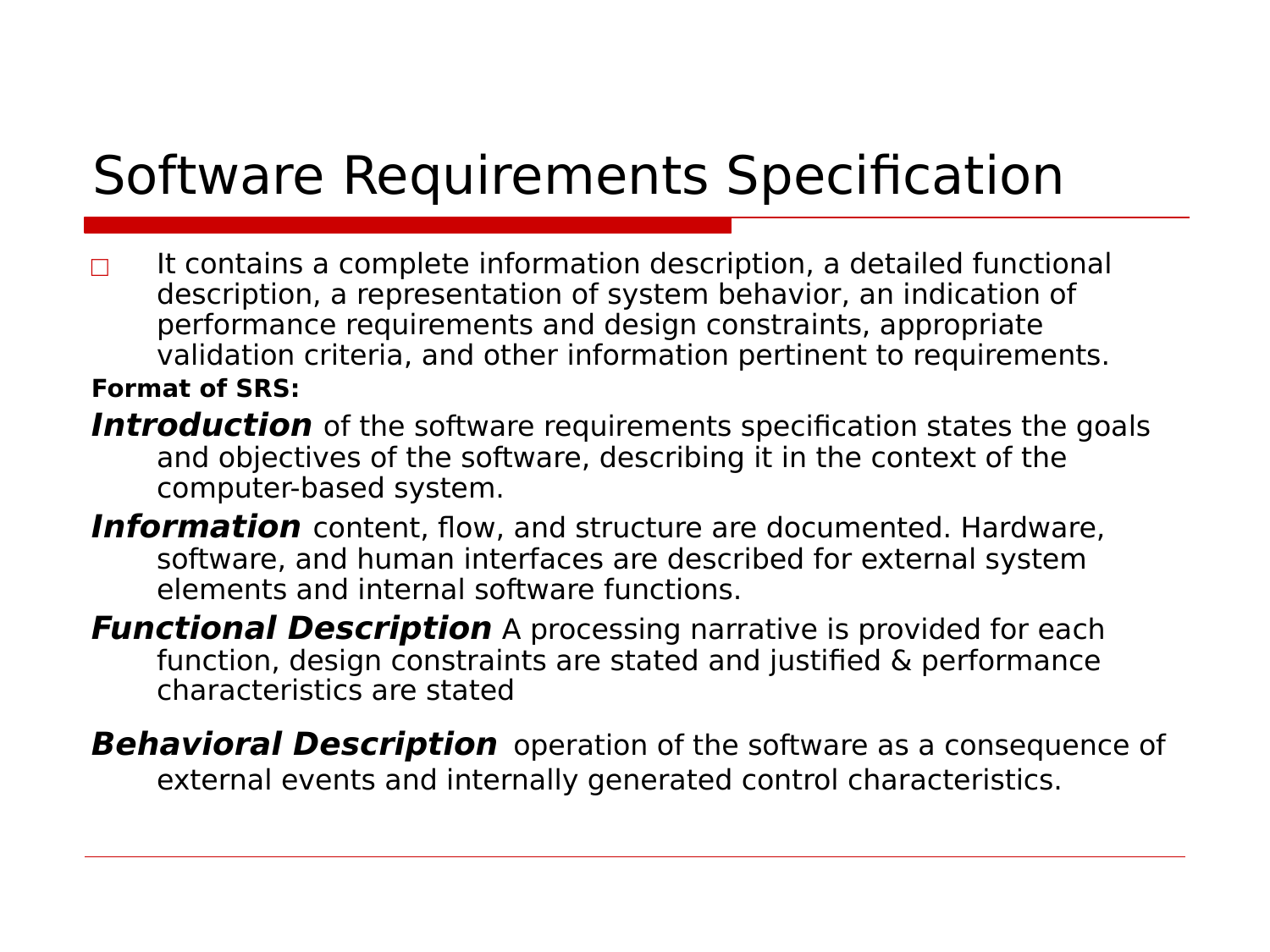

# Software Requirements Specification
It contains a complete information description, a detailed functional description, a representation of system behavior, an indication of performance requirements and design constraints, appropriate validation criteria, and other information pertinent to requirements.
Format of SRS:
Introduction of the software requirements specification states the goals and objectives of the software, describing it in the context of the computer-based system.
Information content, flow, and structure are documented. Hardware, software, and human interfaces are described for external system elements and internal software functions.
Functional Description A processing narrative is provided for each function, design constraints are stated and justified & performance characteristics are stated
Behavioral Description operation of the software as a consequence of external events and internally generated control characteristics.